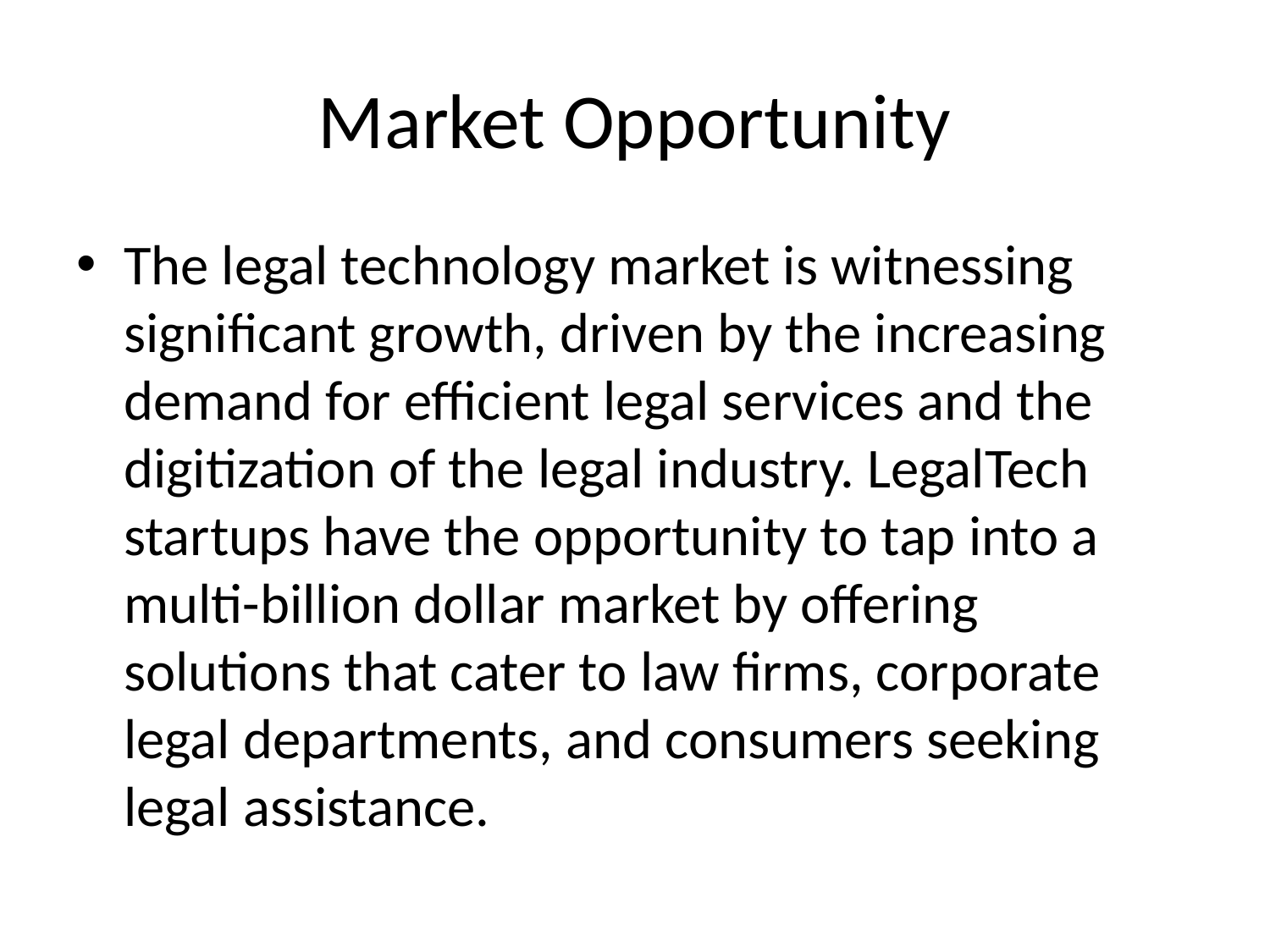

# Market Opportunity
The legal technology market is witnessing significant growth, driven by the increasing demand for efficient legal services and the digitization of the legal industry. LegalTech startups have the opportunity to tap into a multi-billion dollar market by offering solutions that cater to law firms, corporate legal departments, and consumers seeking legal assistance.